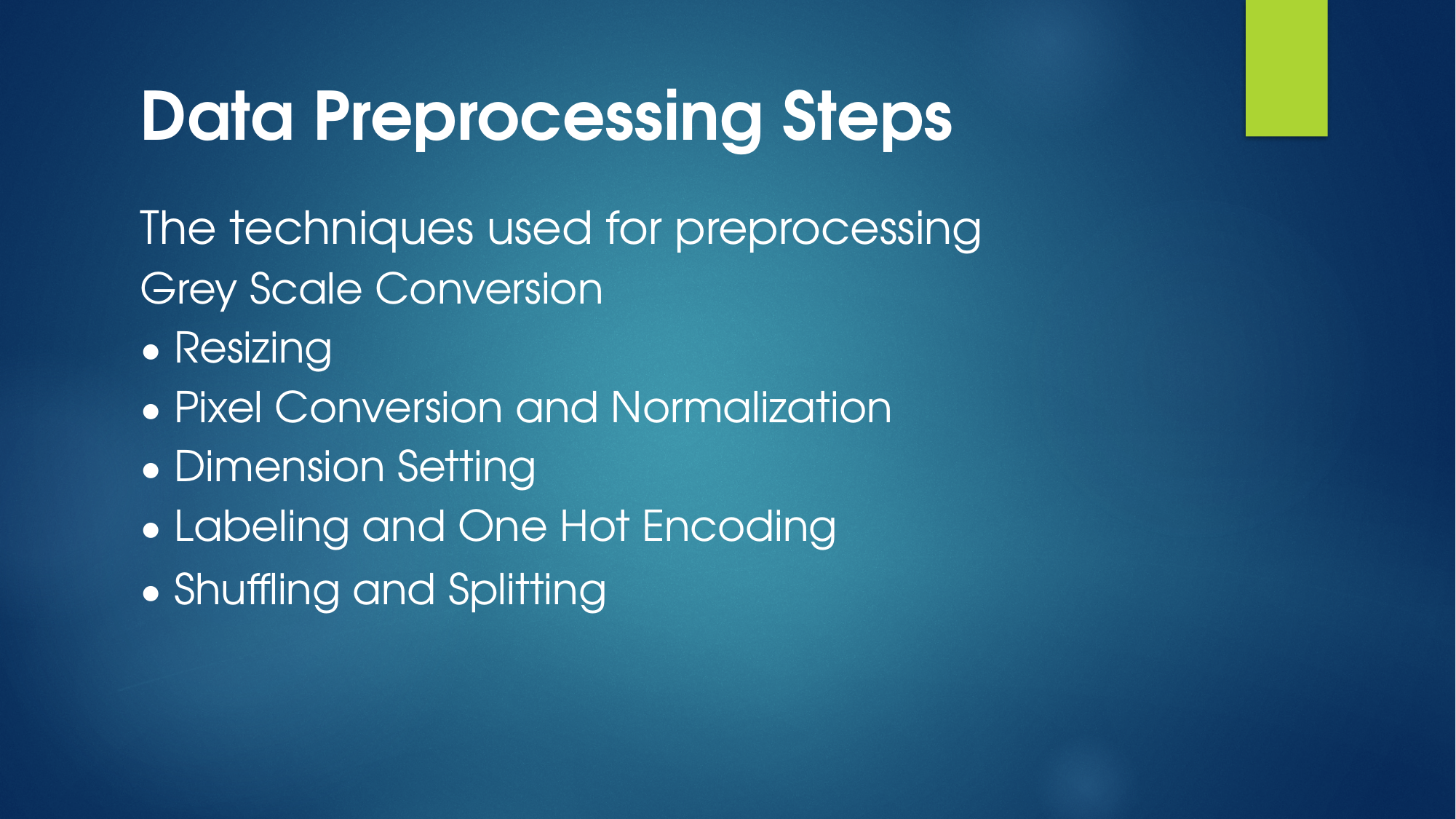

Data Preprocessing Steps
The techniques used for preprocessing
Grey Scale Conversion
• Resizing
• Pixel Conversion and Normalization
• Dimension Setting
• Labeling and One Hot Encoding
• Shuffling and Splitting